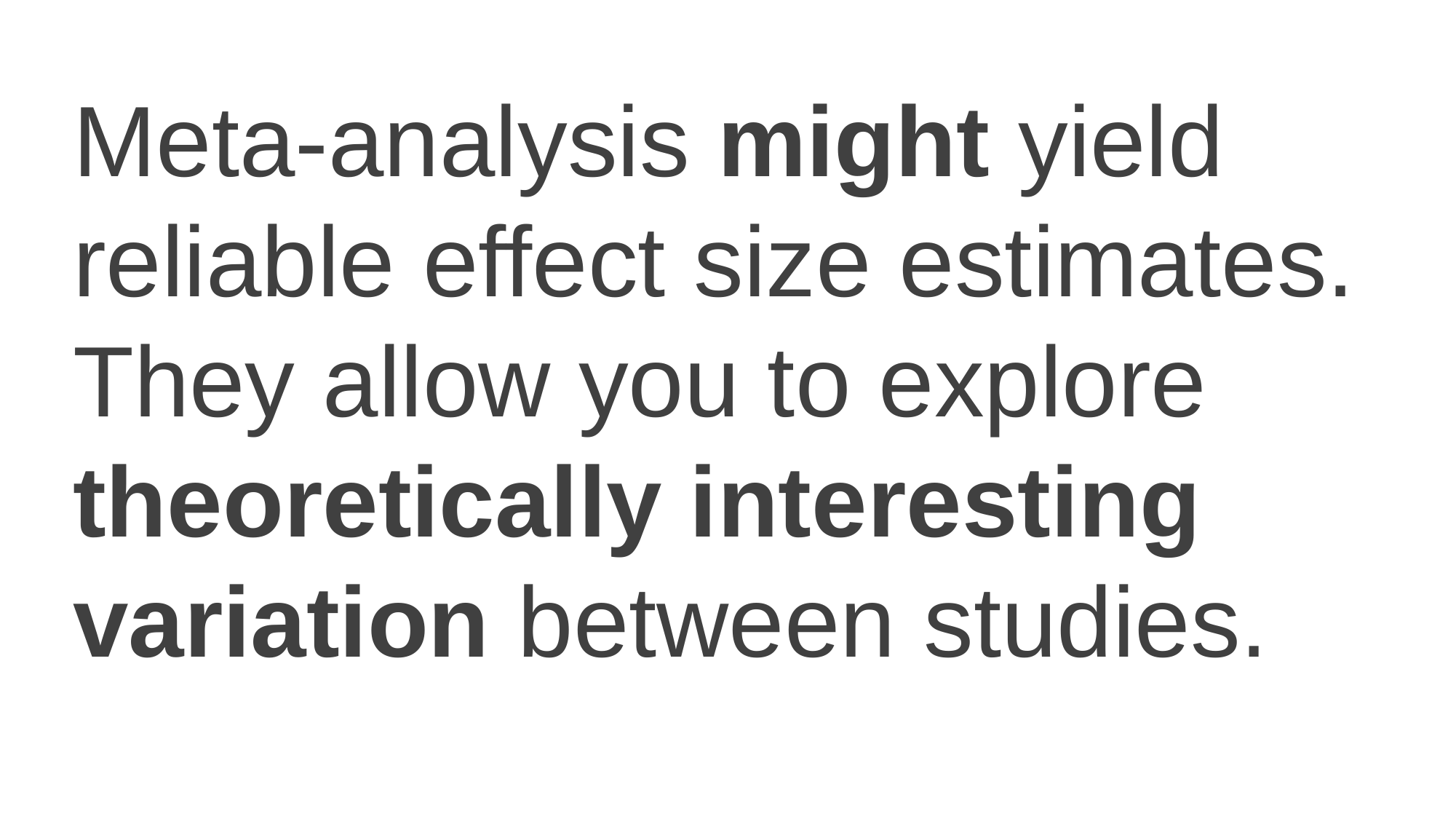

Meta-analysis might yield reliable effect size estimates. They allow you to explore theoretically interesting variation between studies.